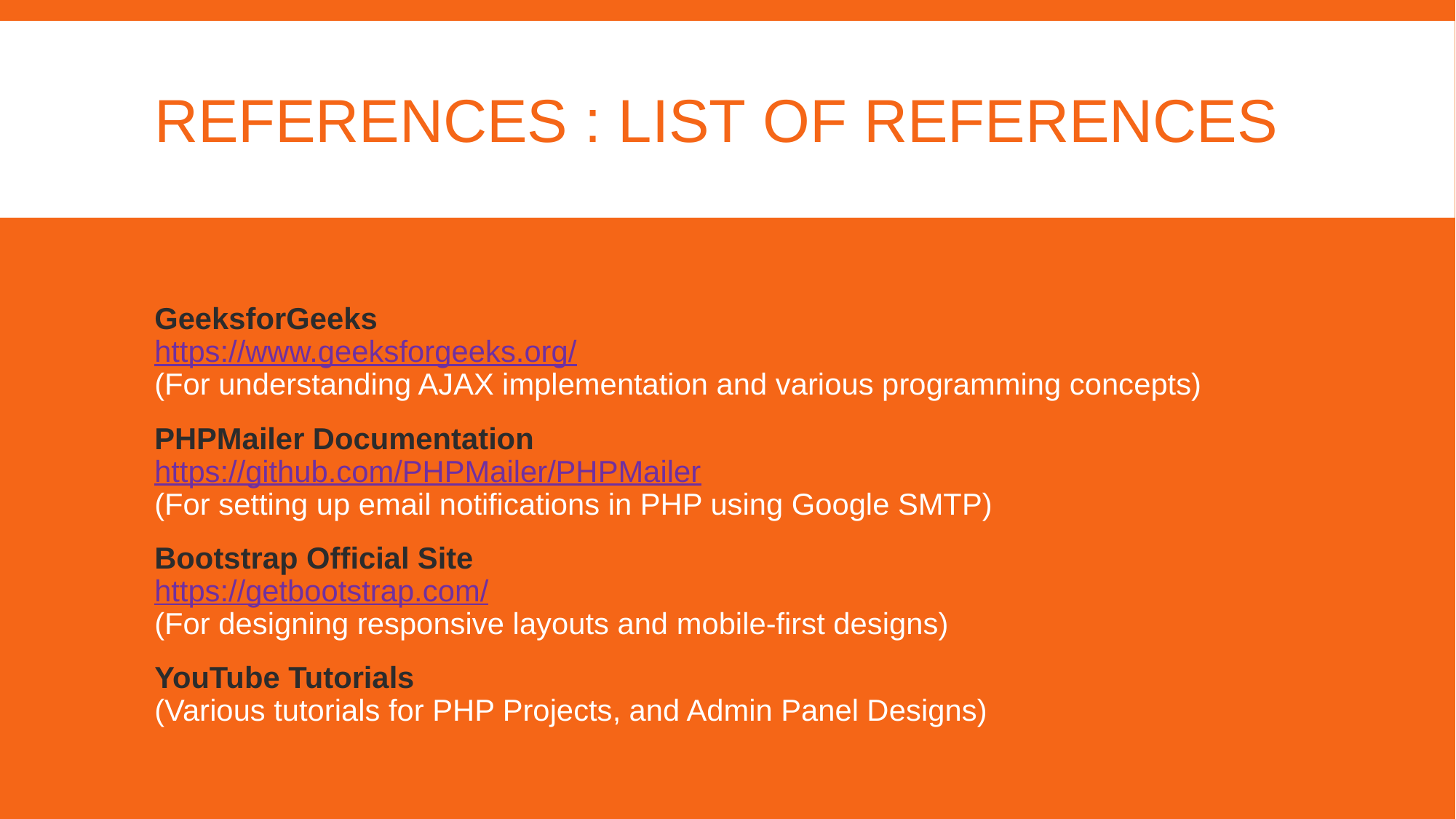

# References : List of references

GeeksforGeeks
https://www.geeksforgeeks.org/
(For understanding AJAX implementation and various programming concepts)
PHPMailer Documentation
https://github.com/PHPMailer/PHPMailer
(For setting up email notifications in PHP using Google SMTP)
Bootstrap Official Site
https://getbootstrap.com/
(For designing responsive layouts and mobile-first designs)
YouTube Tutorials
(Various tutorials for PHP Projects, and Admin Panel Designs)